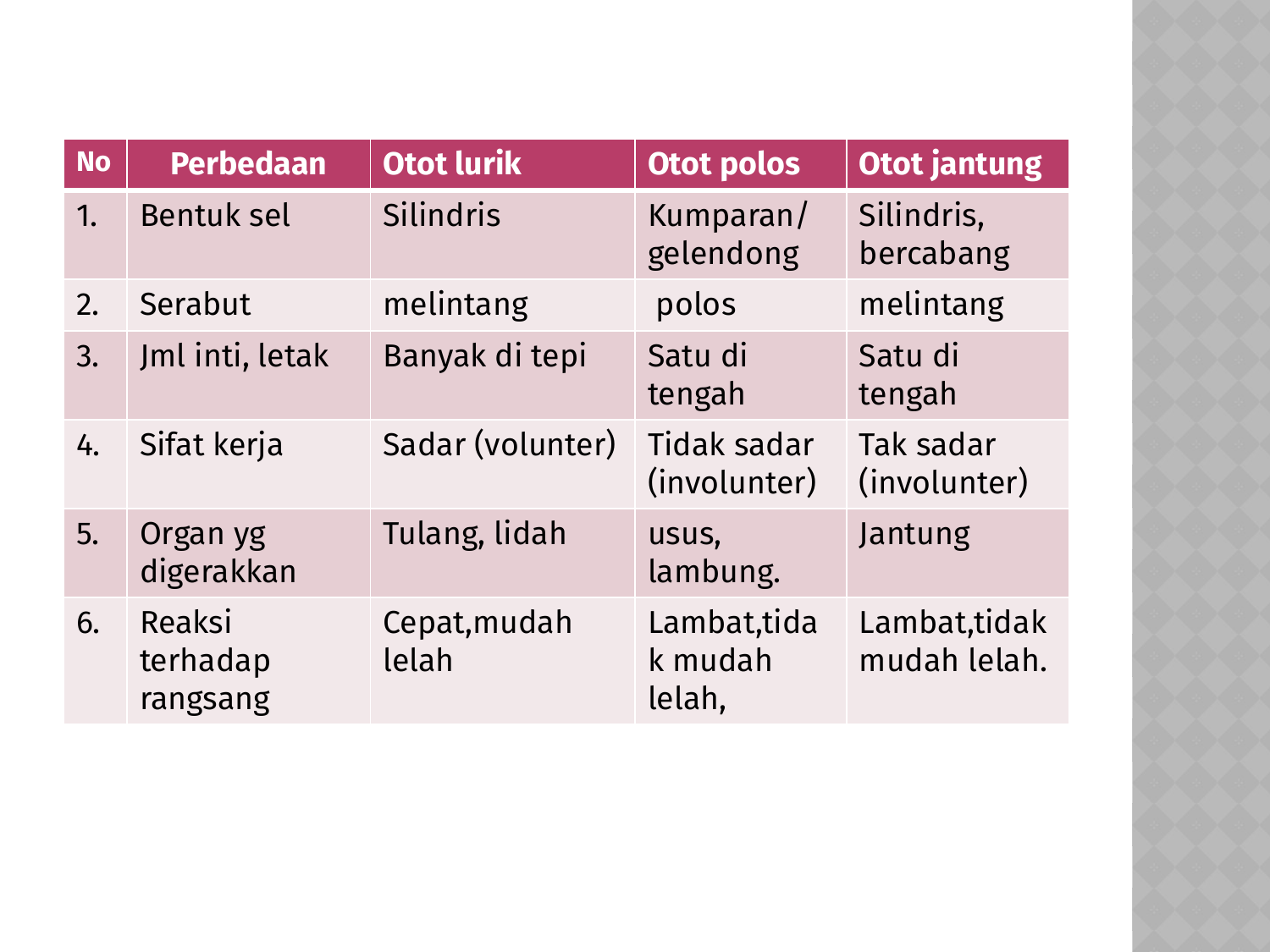

# 3 MACAM OTOT
| No | Perbedaan | Otot lurik | Otot polos | Otot jantung |
| --- | --- | --- | --- | --- |
| 1. | Bentuk sel | Silindris | Kumparan/ gelendong | Silindris, bercabang |
| 2. | Serabut | melintang | polos | melintang |
| 3. | Jml inti, letak | Banyak di tepi | Satu di tengah | Satu di tengah |
| 4. | Sifat kerja | Sadar (volunter) | Tidak sadar (involunter) | Tak sadar (involunter) |
| 5. | Organ yg digerakkan | Tulang, lidah | usus, lambung. | Jantung |
| 6. | Reaksi terhadap rangsang | Cepat,mudah lelah | Lambat,tidak mudah lelah, | Lambat,tidak mudah lelah. |